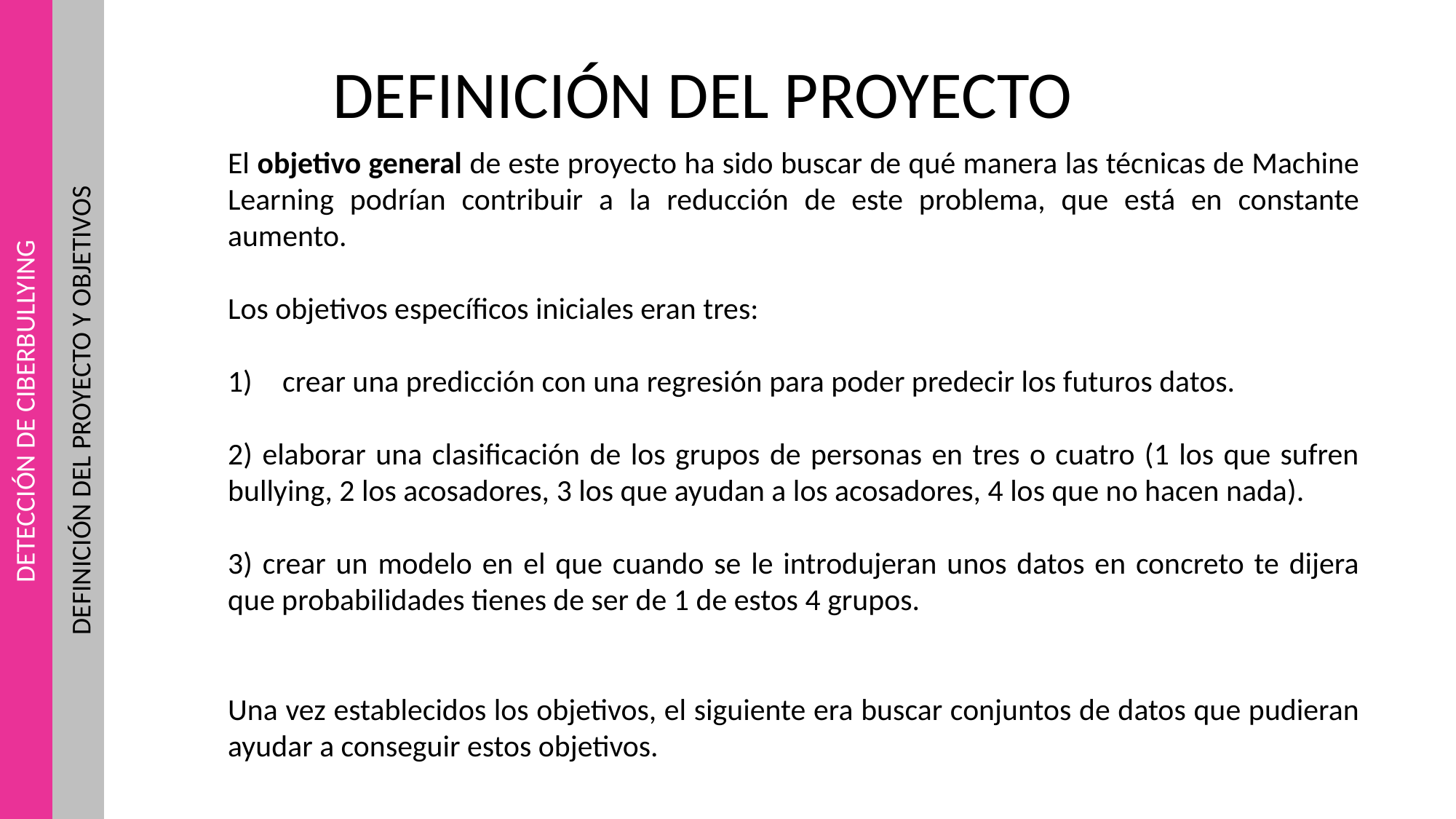

# DEFINICIÓN DEL PROYECTO
El objetivo general de este proyecto ha sido buscar de qué manera las técnicas de Machine Learning podrían contribuir a la reducción de este problema, que está en constante aumento.

Los objetivos específicos iniciales eran tres:

crear una predicción con una regresión para poder predecir los futuros datos.

2) elaborar una clasificación de los grupos de personas en tres o cuatro (1 los que sufren bullying, 2 los acosadores, 3 los que ayudan a los acosadores, 4 los que no hacen nada).

3) crear un modelo en el que cuando se le introdujeran unos datos en concreto te dijera que probabilidades tienes de ser de 1 de estos 4 grupos.

Una vez establecidos los objetivos, el siguiente era buscar conjuntos de datos que pudieran ayudar a conseguir estos objetivos.
DETECCIÓN DE CIBERBULLYING
DEFINICIÓN DEL PROYECTO Y OBJETIVOS